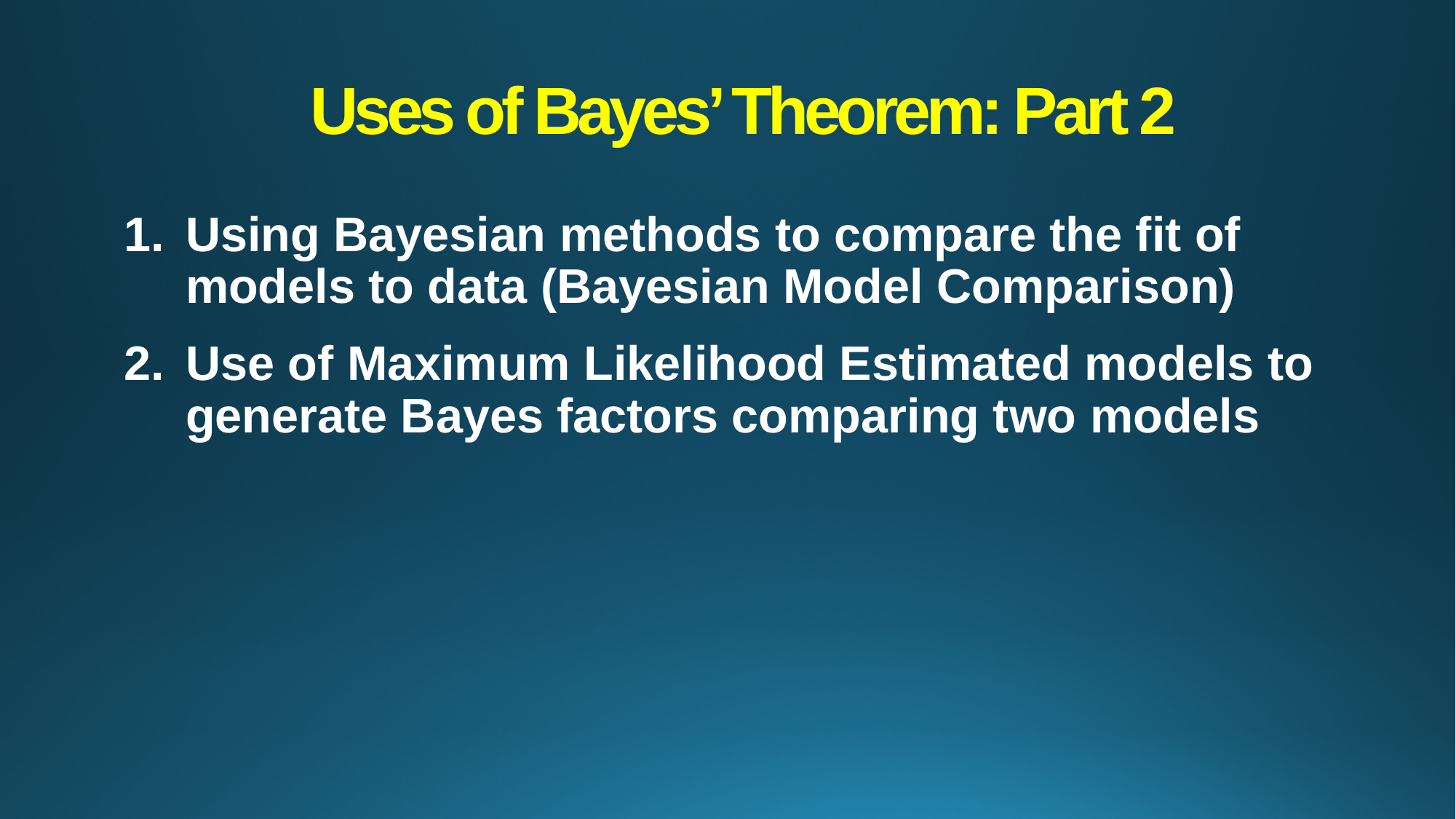

# Uses of Bayes’ Theorem: Part 2
Using Bayesian methods to compare the fit of models to data (Bayesian Model Comparison)
Use of Maximum Likelihood Estimated models to generate Bayes factors comparing two models